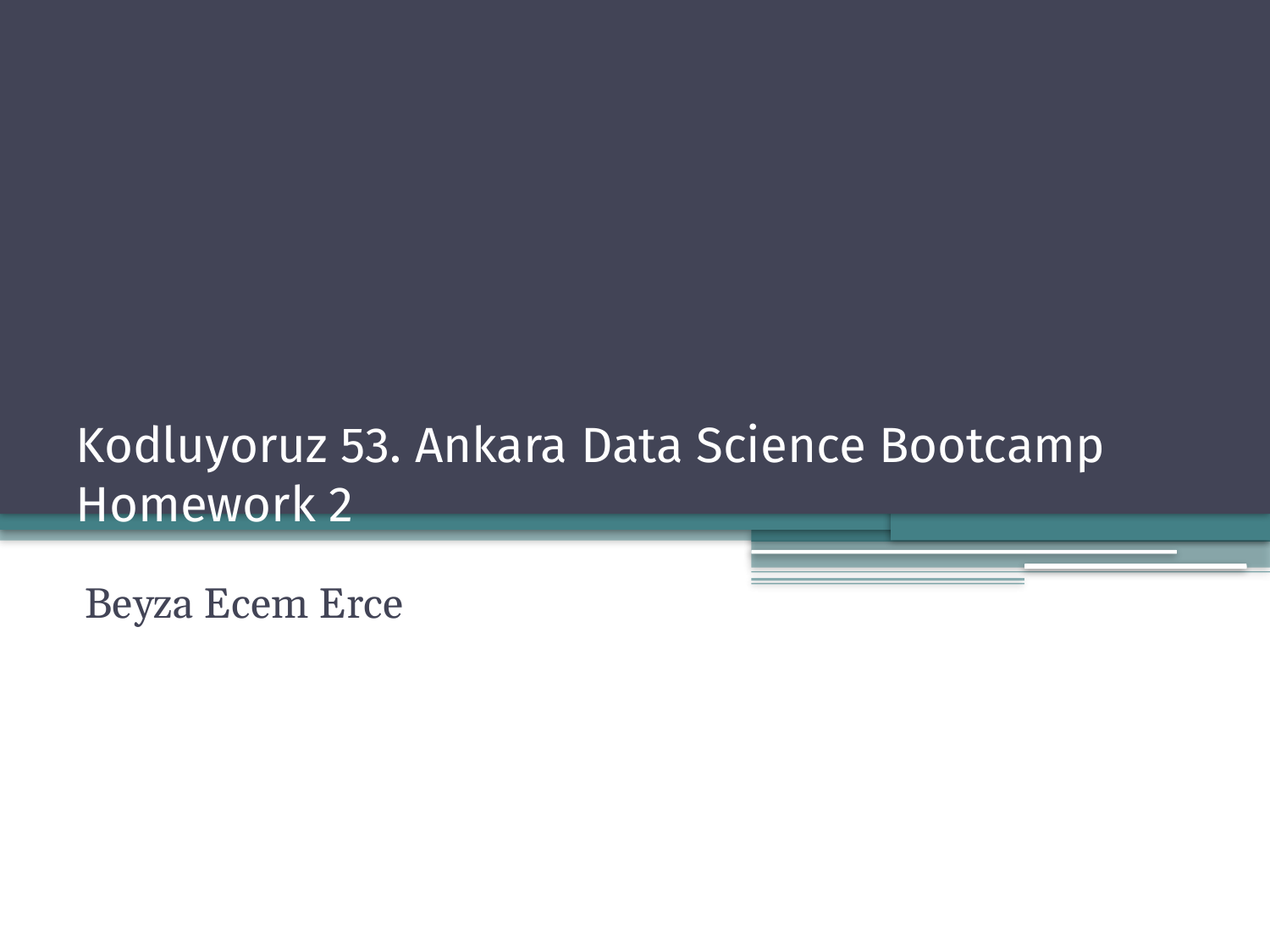

# Kodluyoruz 53. Ankara Data Science Bootcamp Homework 2
Beyza Ecem Erce